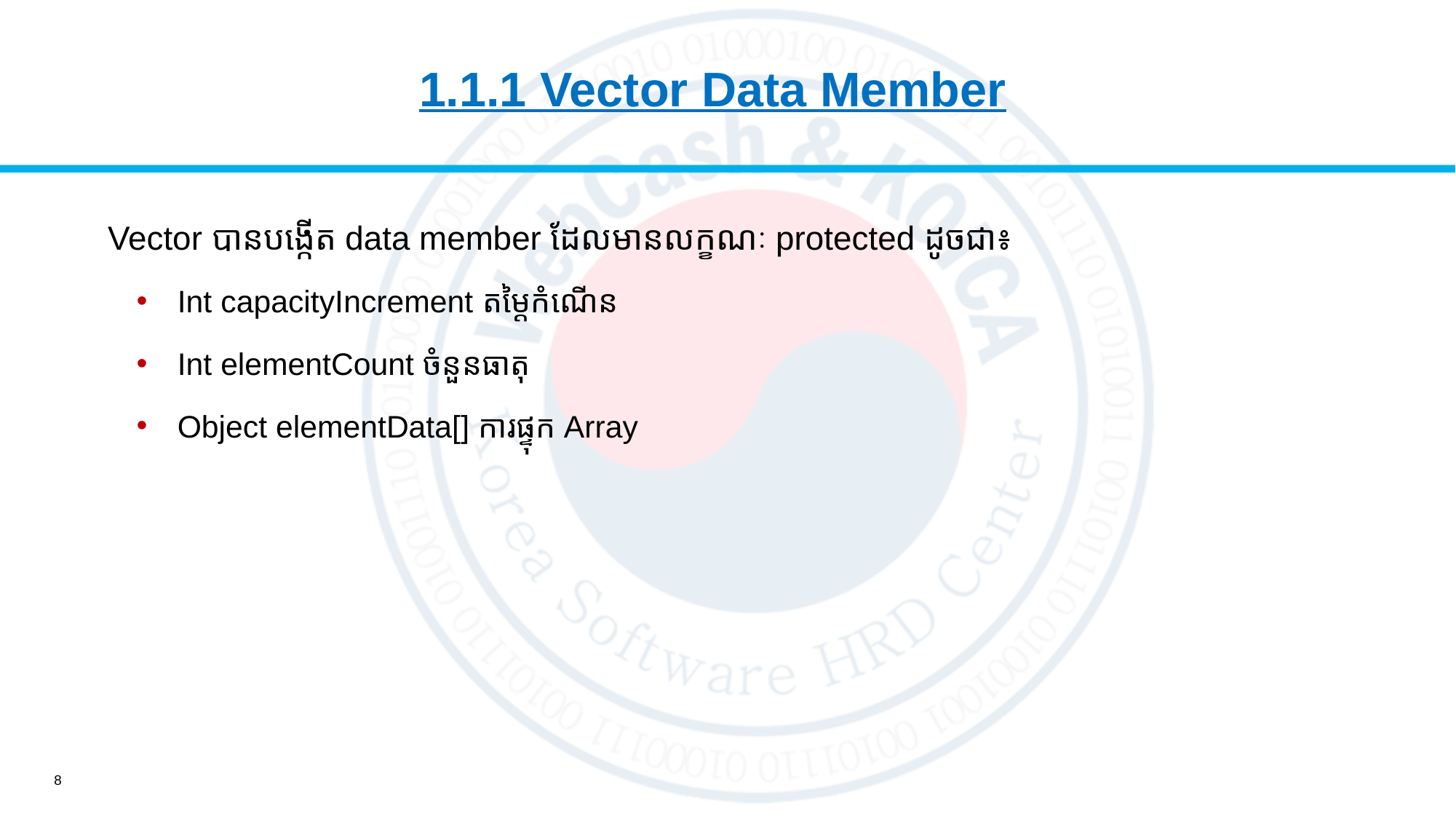

1.1.1 Vector Data Member
Vector បានបង្កើត data member ដែលមានលក្ខណៈ protected ដូចជា៖
Int capacityIncrement ​តម្តៃកំណើន
Int elementCount ចំនួនធាតុ
Object elementData[]​ ​ការផ្ទុក Array

8